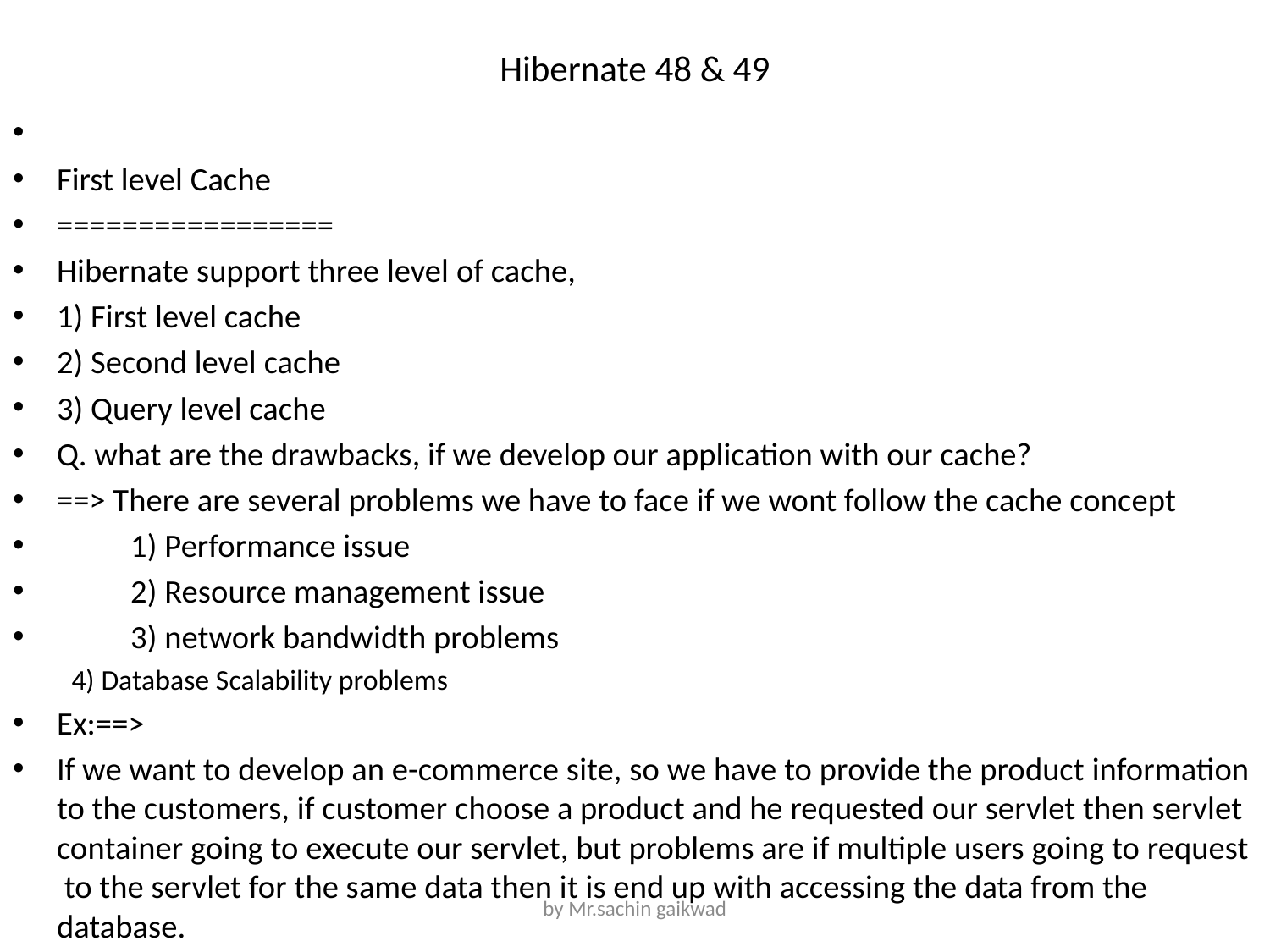

# Hibernate 48 & 49

First level Cache
=================
Hibernate support three level of cache,
1) First level cache
2) Second level cache
3) Query level cache
Q. what are the drawbacks, if we develop our application with our cache?
==> There are several problems we have to face if we wont follow the cache concept
	1) Performance issue
	2) Resource management issue
	3) network bandwidth problems
	4) Database Scalability problems
Ex:==>
	If we want to develop an e-commerce site, so we have to provide the product information to the customers, if customer choose a product and he requested our servlet then servlet container going to execute our servlet, but problems are if multiple users going to request  to the servlet for the same data then it is end up with accessing the data from the database.
by Mr.sachin gaikwad